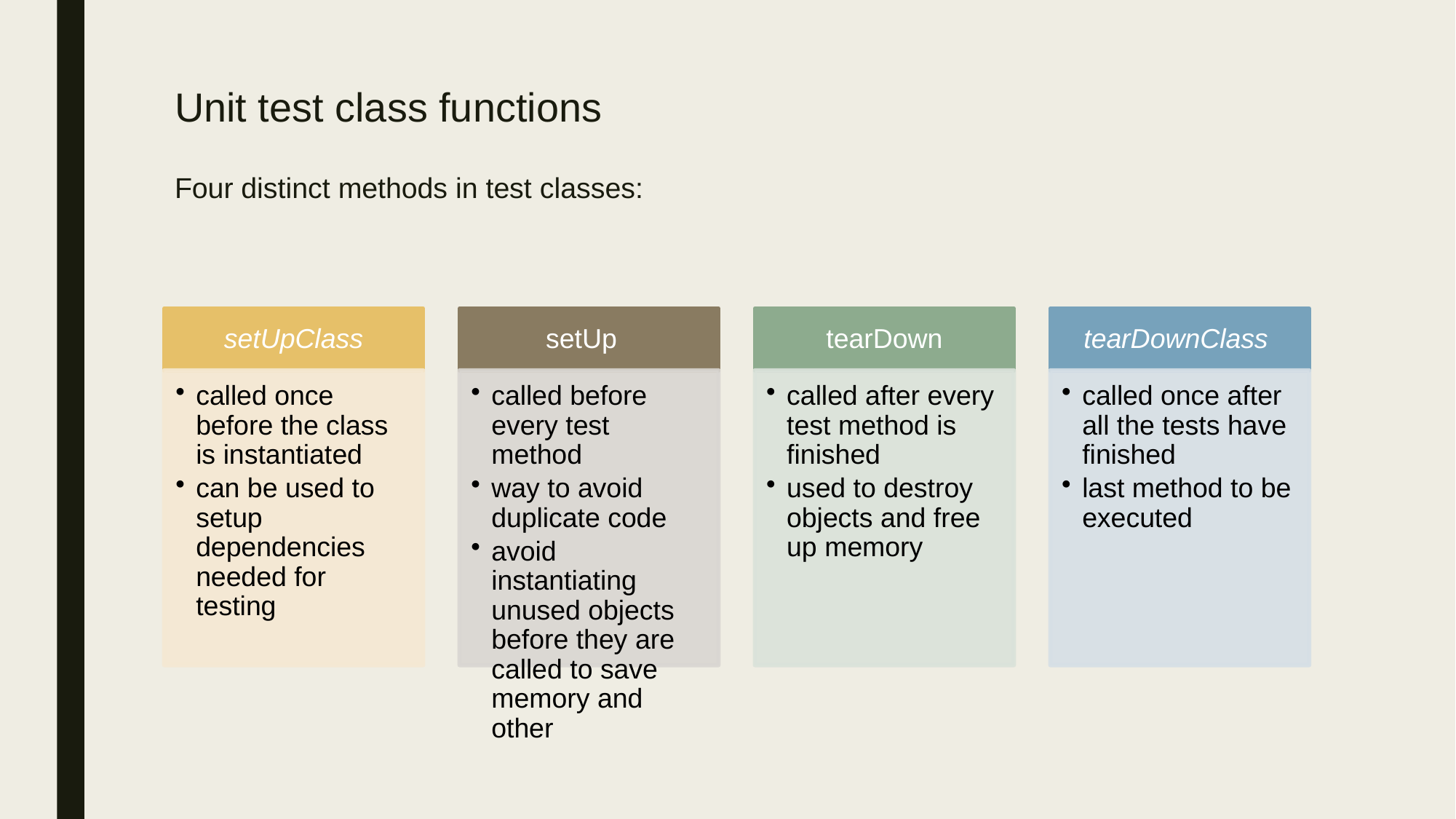

# Unit test class functions Four distinct methods in test classes:
setUpClass
called once before the class is instantiated
can be used to setup dependencies needed for testing
setUp
called before every test method
way to avoid duplicate code
avoid instantiating unused objects before they are called to save memory and other
tearDown
called after every test method is finished
used to destroy objects and free up memory
tearDownClass
called once after all the tests have finished
last method to be executed